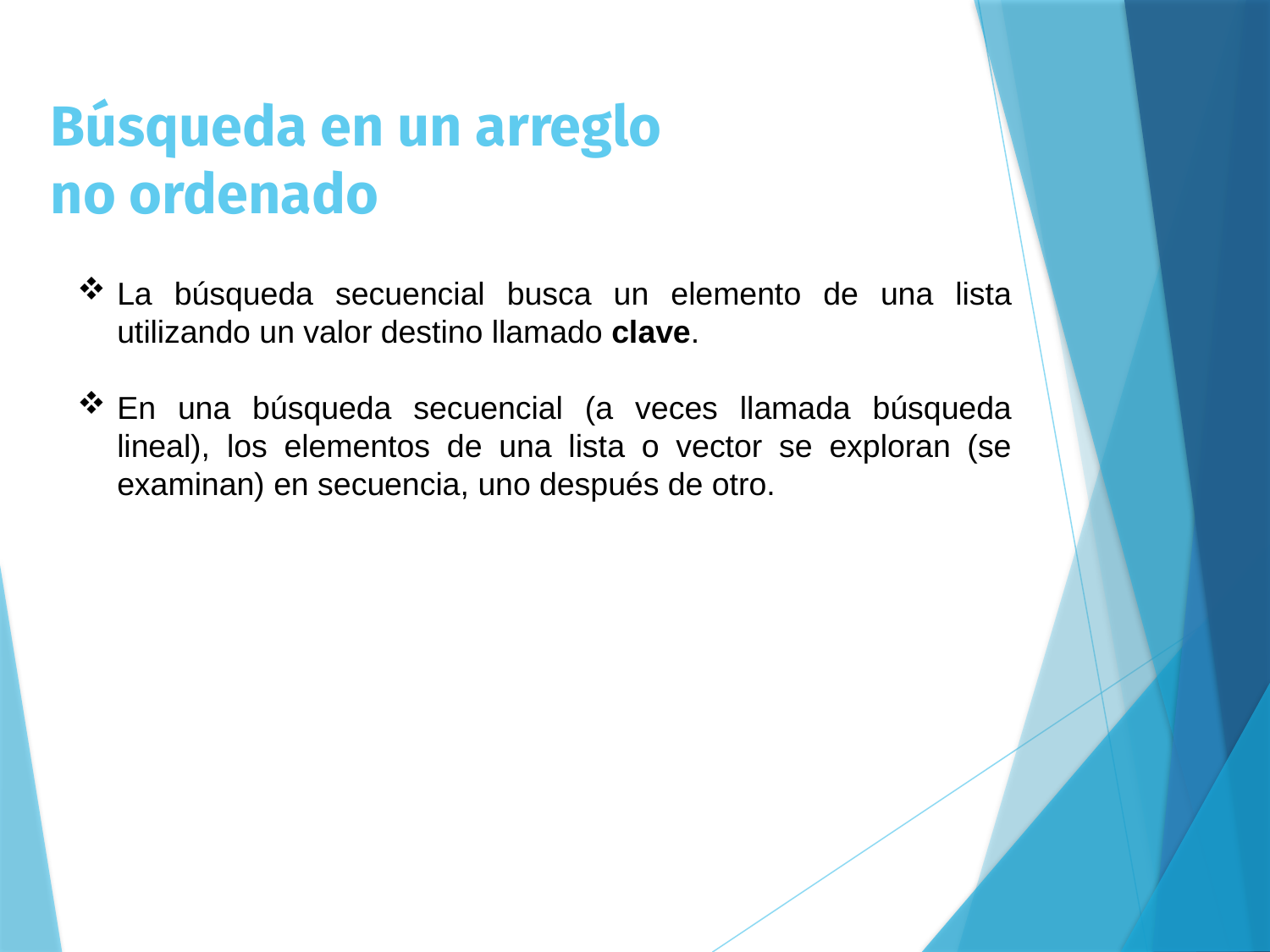

# Búsqueda en un arreglo no ordenado
La búsqueda secuencial busca un elemento de una lista utilizando un valor destino llamado clave.

En una búsqueda secuencial (a veces llamada búsqueda lineal), los elementos de una lista o vector se exploran (se examinan) en secuencia, uno después de otro.